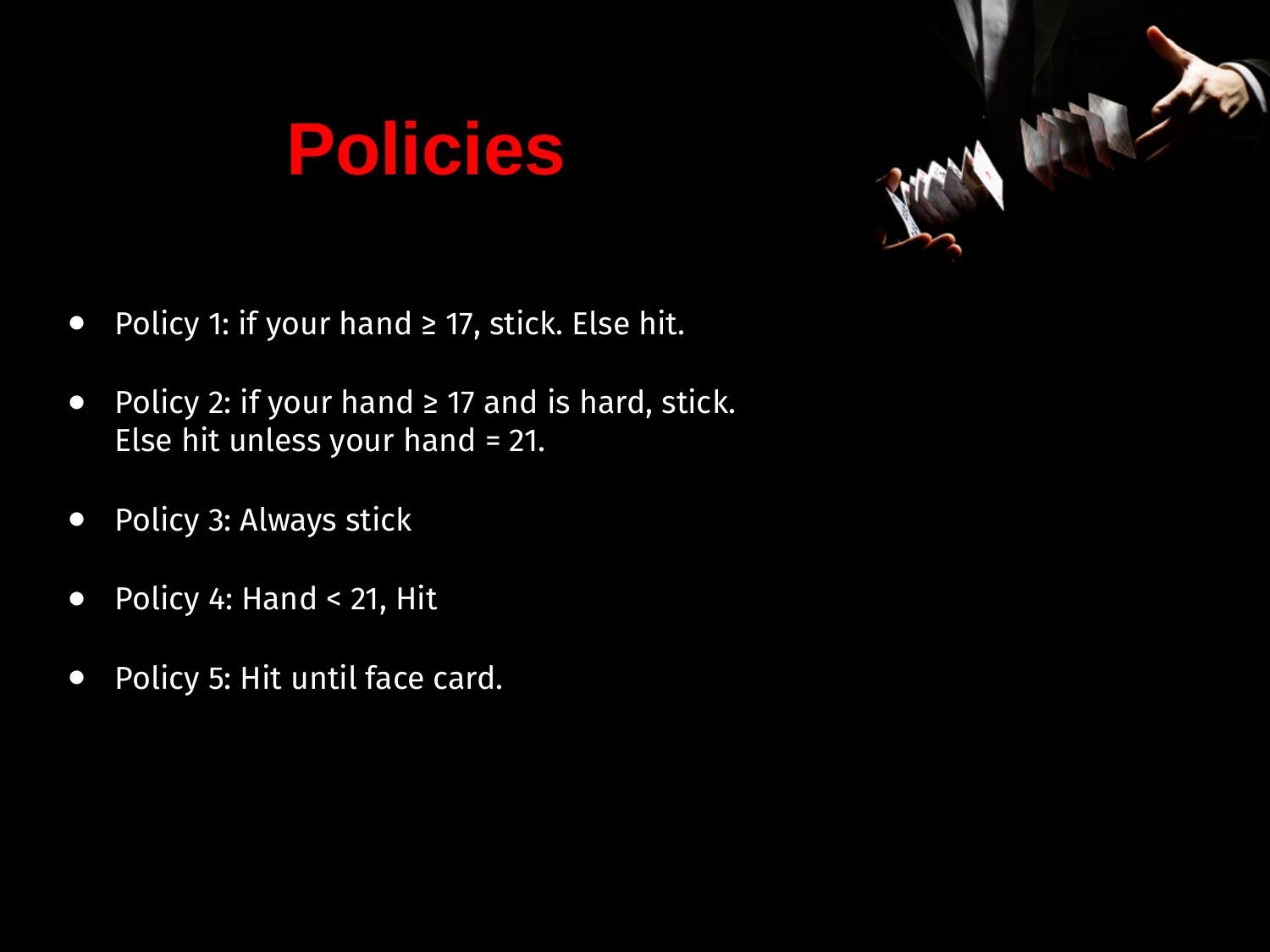

# Policies

Policy 1: if your hand ≥ 17, stick. Else hit.

Policy 2: if your hand ≥ 17 and is hard, stick. Else hit unless your hand = 21.

Policy 3: Always stick

Policy 4: Hand < 21, Hit

Policy 5: Hit until face card.